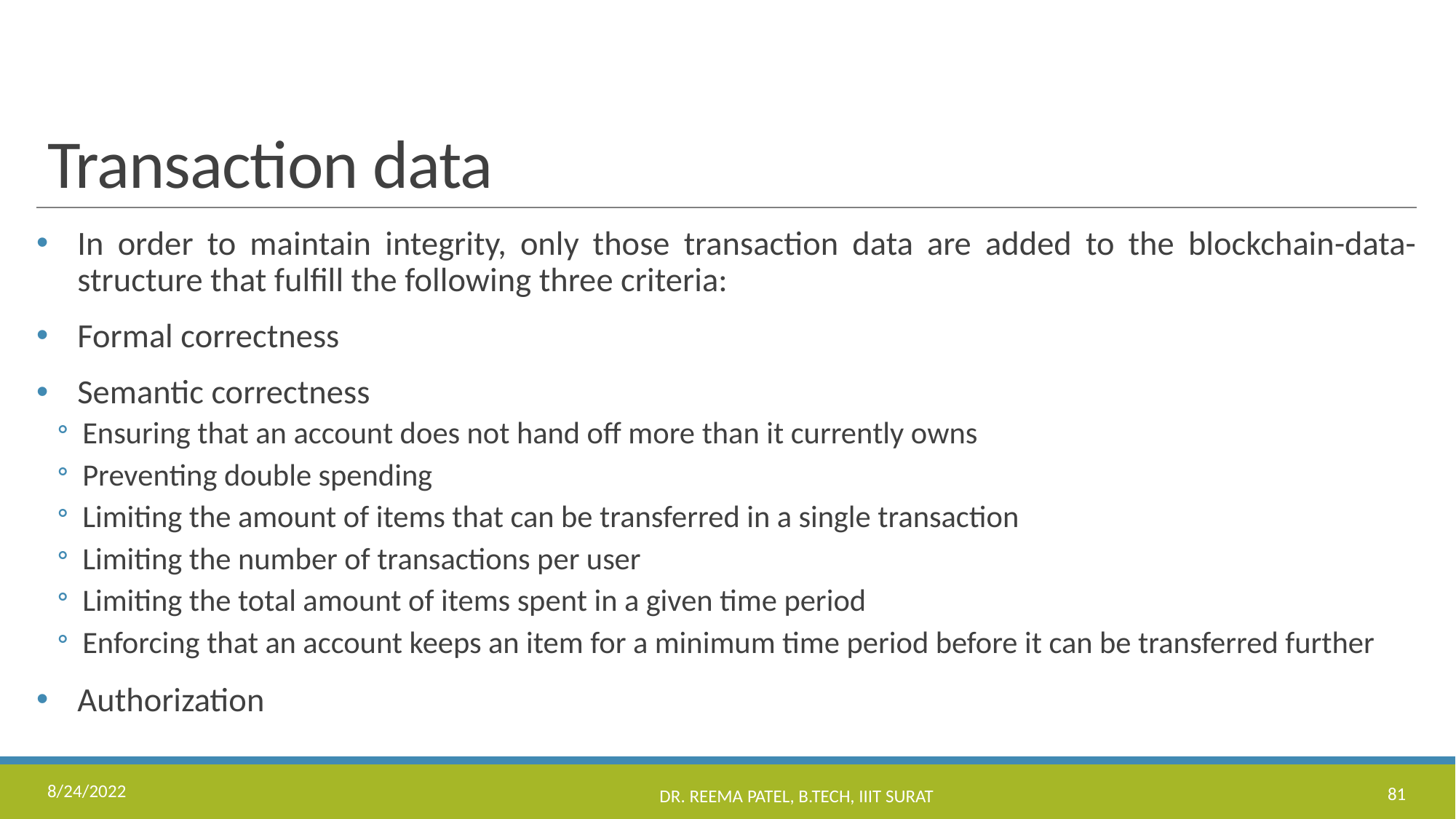

# Transaction data
In order to maintain integrity, only those transaction data are added to the blockchain-data-structure that fulfill the following three criteria:
Formal correctness
Semantic correctness
Ensuring that an account does not hand off more than it currently owns
Preventing double spending
Limiting the amount of items that can be transferred in a single transaction
Limiting the number of transactions per user
Limiting the total amount of items spent in a given time period
Enforcing that an account keeps an item for a minimum time period before it can be transferred further
Authorization
8/24/2022
Dr. Reema Patel, B.Tech, IIIT Surat
81